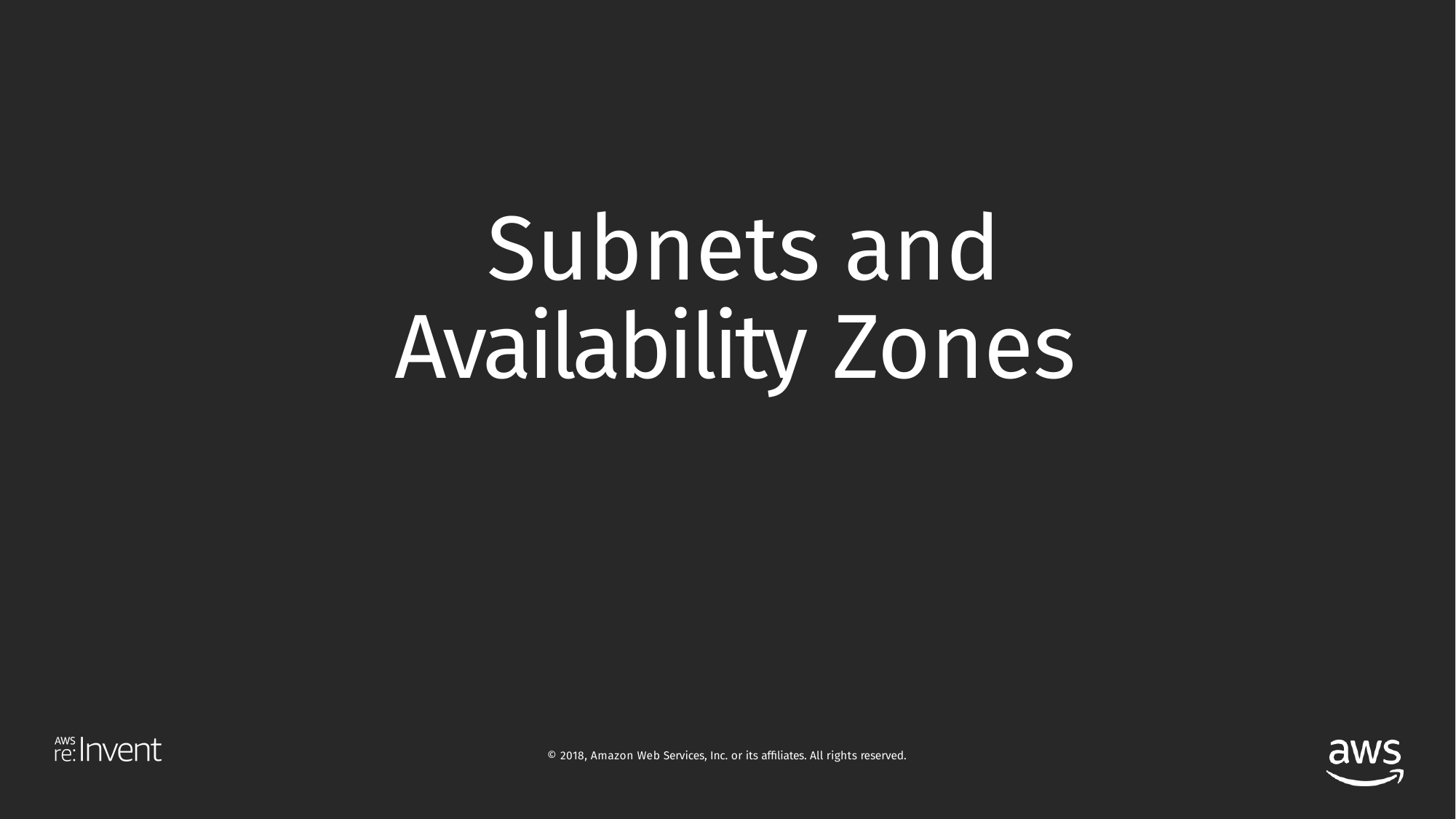

# Subnets and  Availability Zones
© 2018, Amazon Web Services, Inc. or its affiliates. All rights reserved.